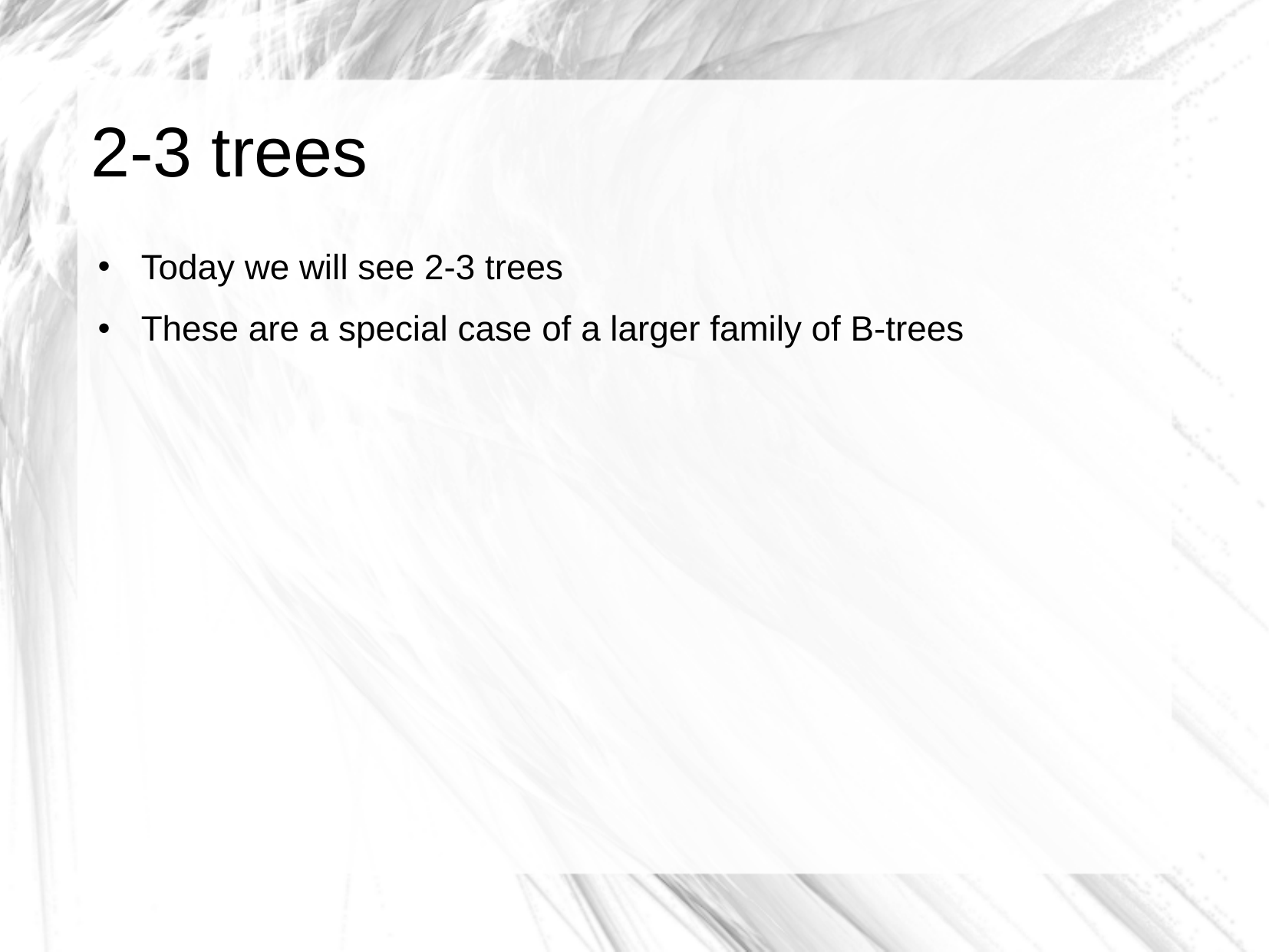

# 2-3 trees
Today we will see 2-3 trees
These are a special case of a larger family of B-trees